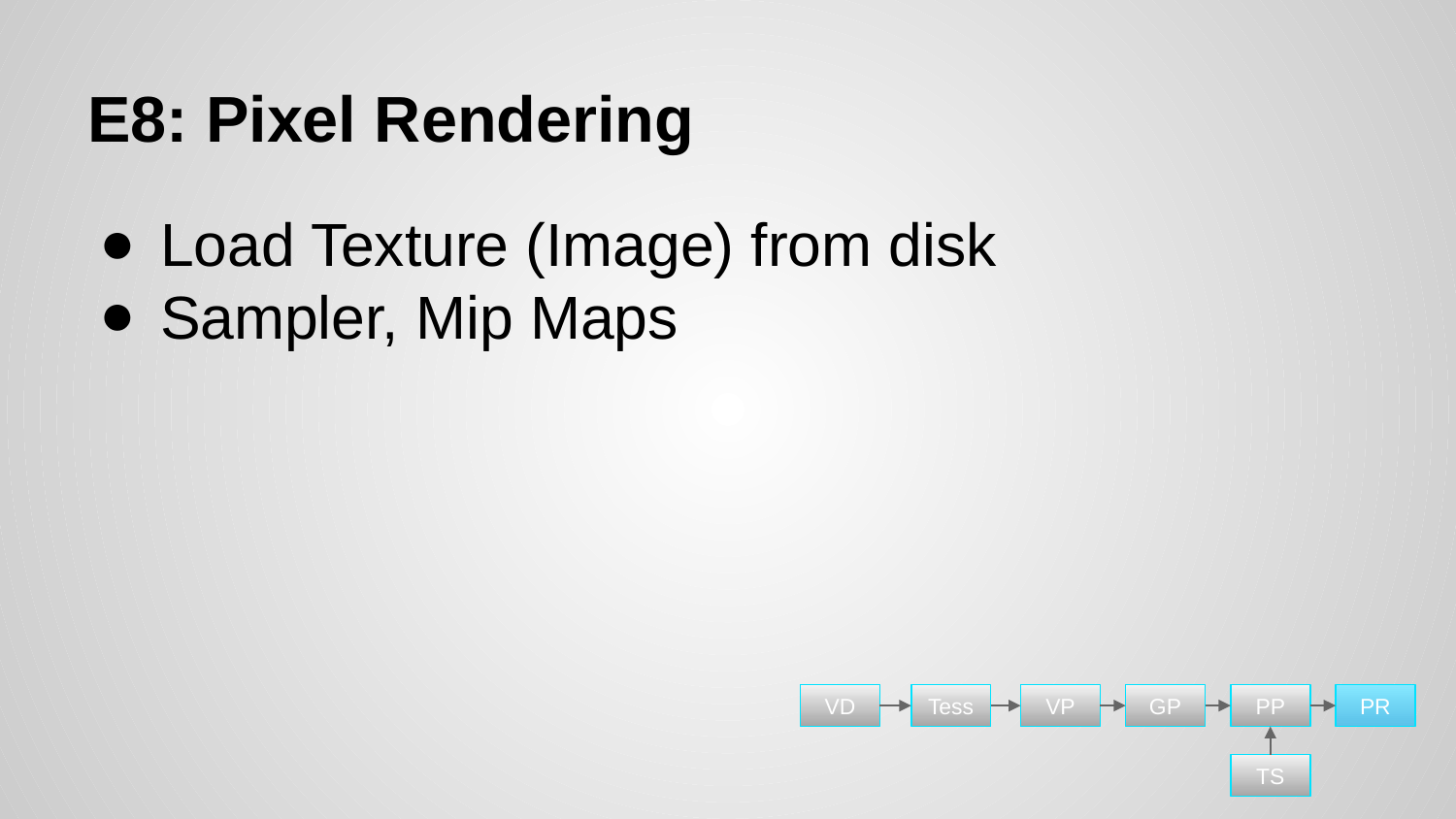

# E8: Pixel Rendering
Load Texture (Image) from disk
Sampler, Mip Maps
GP
PP
VD
Tess
VP
PR
TS